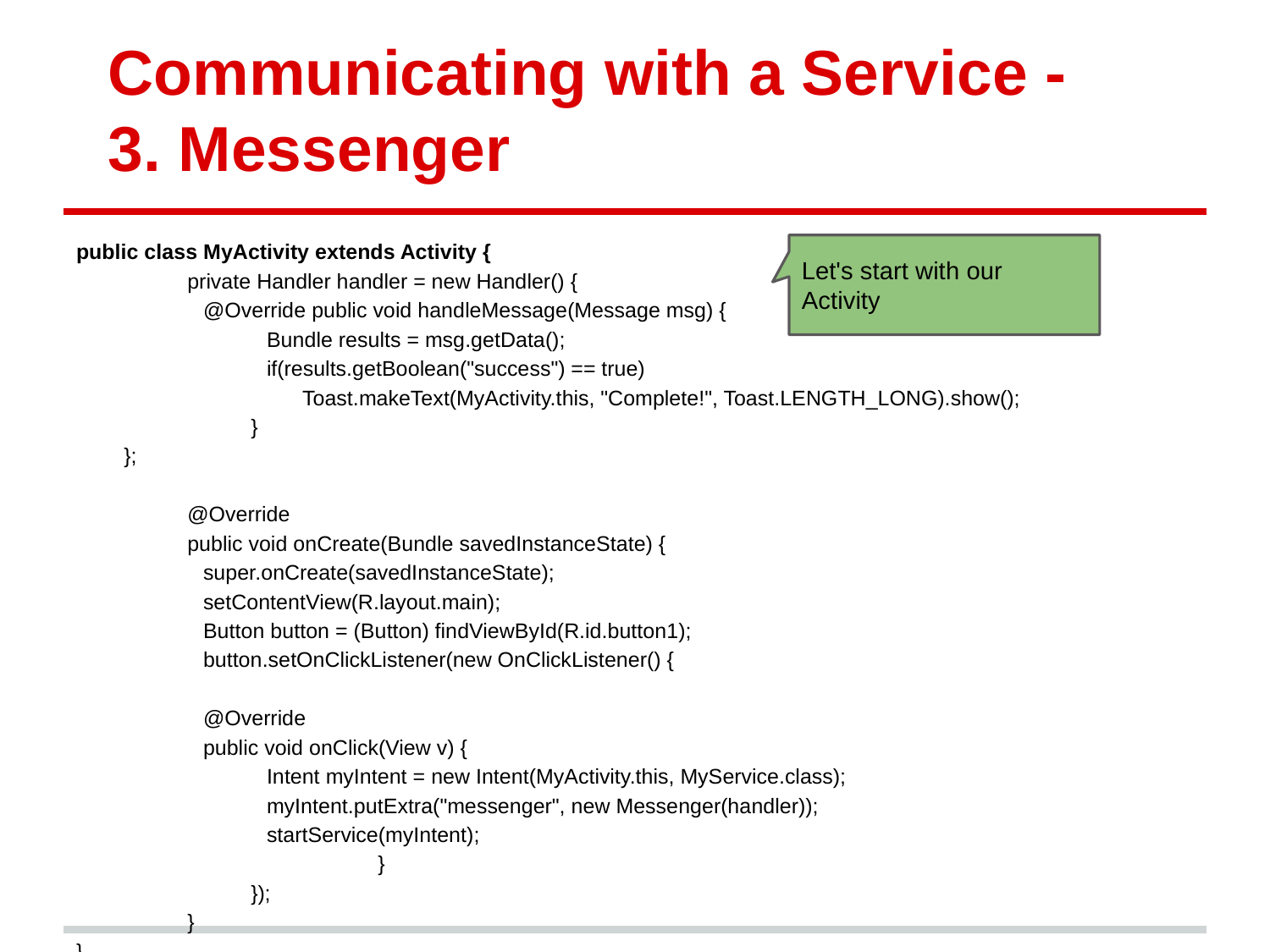

# Communicating with a Service -
3. Messenger
public class MyActivity extends Activity {
private Handler handler = new Handler() {
@Override public void handleMessage(Message msg) {
Bundle results = msg.getData();
if(results.getBoolean("success") == true)
      Toast.makeText(MyActivity.this, "Complete!", Toast.LENGTH_LONG).show();
		}
	};

@Override
public void onCreate(Bundle savedInstanceState) {
super.onCreate(savedInstanceState);
setContentView(R.layout.main);
Button button = (Button) findViewById(R.id.button1);
button.setOnClickListener(new OnClickListener() {

@Override
public void onClick(View v) {
Intent myIntent = new Intent(MyActivity.this, MyService.class);
myIntent.putExtra("messenger", new Messenger(handler));
startService(myIntent);
			}
		});
}
}

Let's start with our Activity